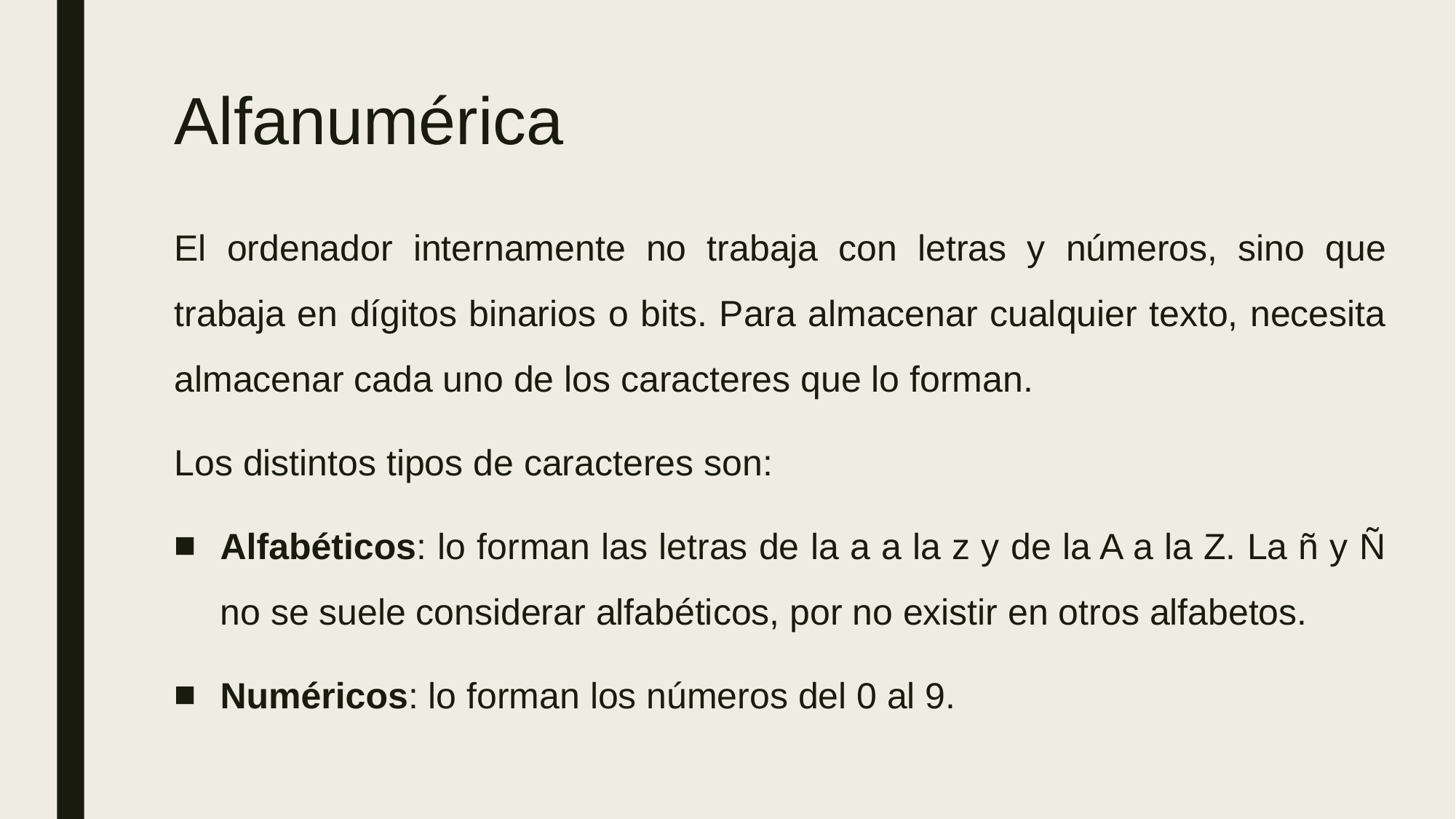

Alfanumérica
El ordenador internamente no trabaja con letras y números, sino que trabaja en dígitos binarios o bits. Para almacenar cualquier texto, necesita almacenar cada uno de los caracteres que lo forman.
Los distintos tipos de caracteres son:
Alfabéticos: lo forman las letras de la a a la z y de la A a la Z. La ñ y Ñ no se suele considerar alfabéticos, por no existir en otros alfabetos.
Numéricos: lo forman los números del 0 al 9.